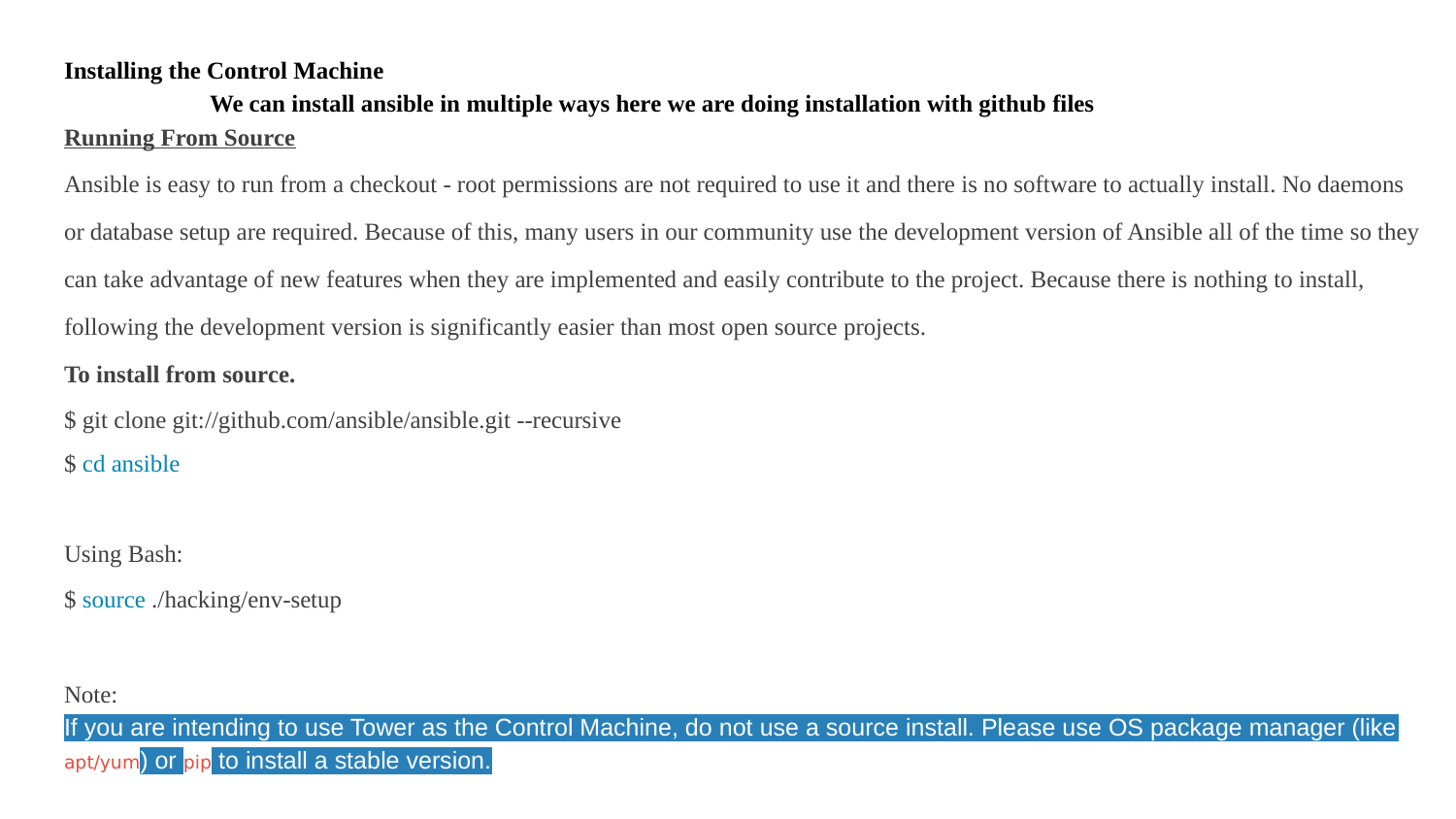

Installing the Control Machine
	We can install ansible in multiple ways here we are doing installation with github files
Running From Source
Ansible is easy to run from a checkout - root permissions are not required to use it and there is no software to actually install. No daemons or database setup are required. Because of this, many users in our community use the development version of Ansible all of the time so they can take advantage of new features when they are implemented and easily contribute to the project. Because there is nothing to install, following the development version is significantly easier than most open source projects.
To install from source.
$ git clone git://github.com/ansible/ansible.git --recursive
$ cd ansible
Using Bash:
$ source ./hacking/env-setup

Note:
If you are intending to use Tower as the Control Machine, do not use a source install. Please use OS package manager (like apt/yum) or pip to install a stable version.